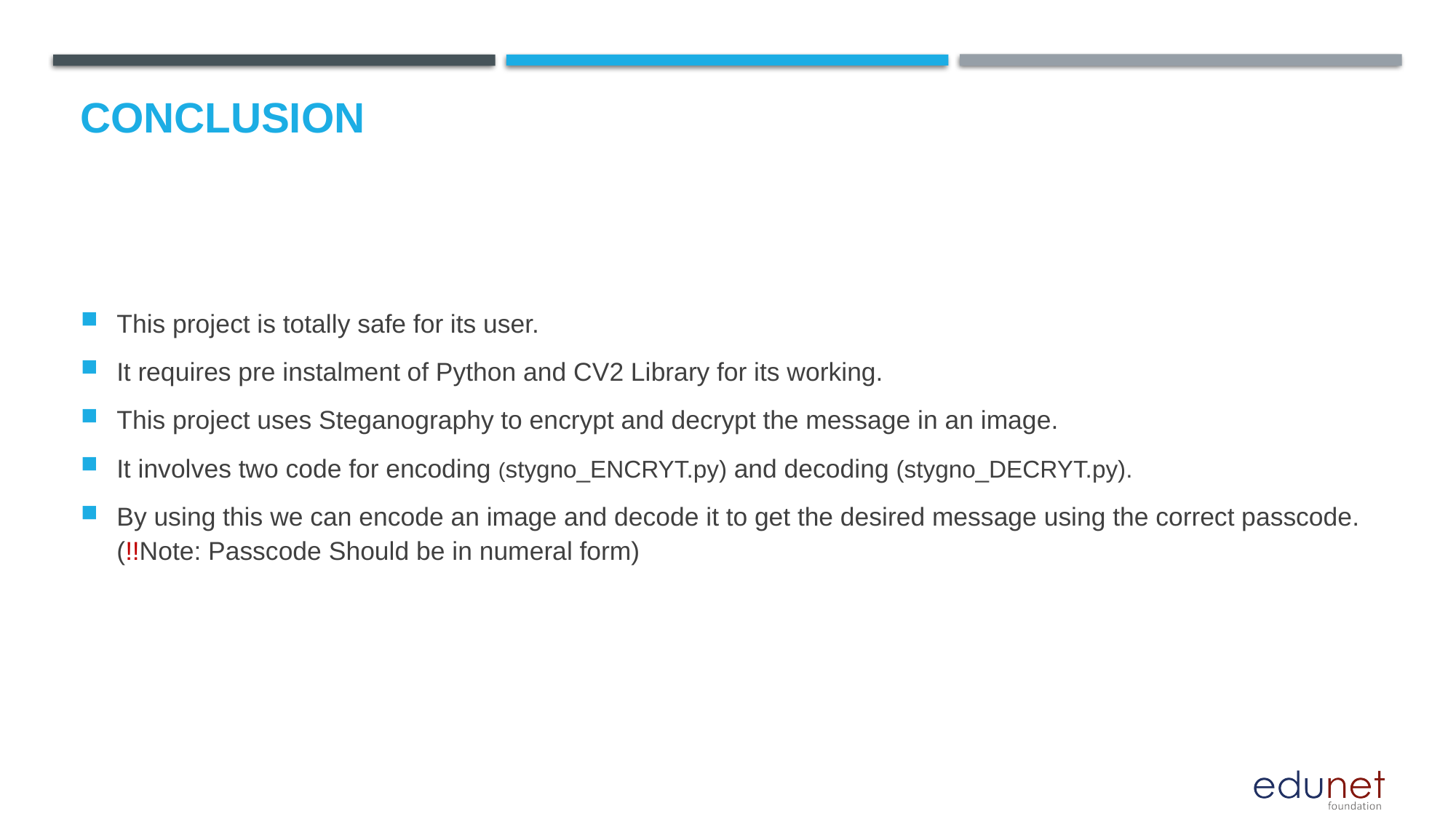

# Conclusion
This project is totally safe for its user.
It requires pre instalment of Python and CV2 Library for its working.
This project uses Steganography to encrypt and decrypt the message in an image.
It involves two code for encoding (stygno_ENCRYT.py) and decoding (stygno_DECRYT.py).
By using this we can encode an image and decode it to get the desired message using the correct passcode. (!!Note: Passcode Should be in numeral form)